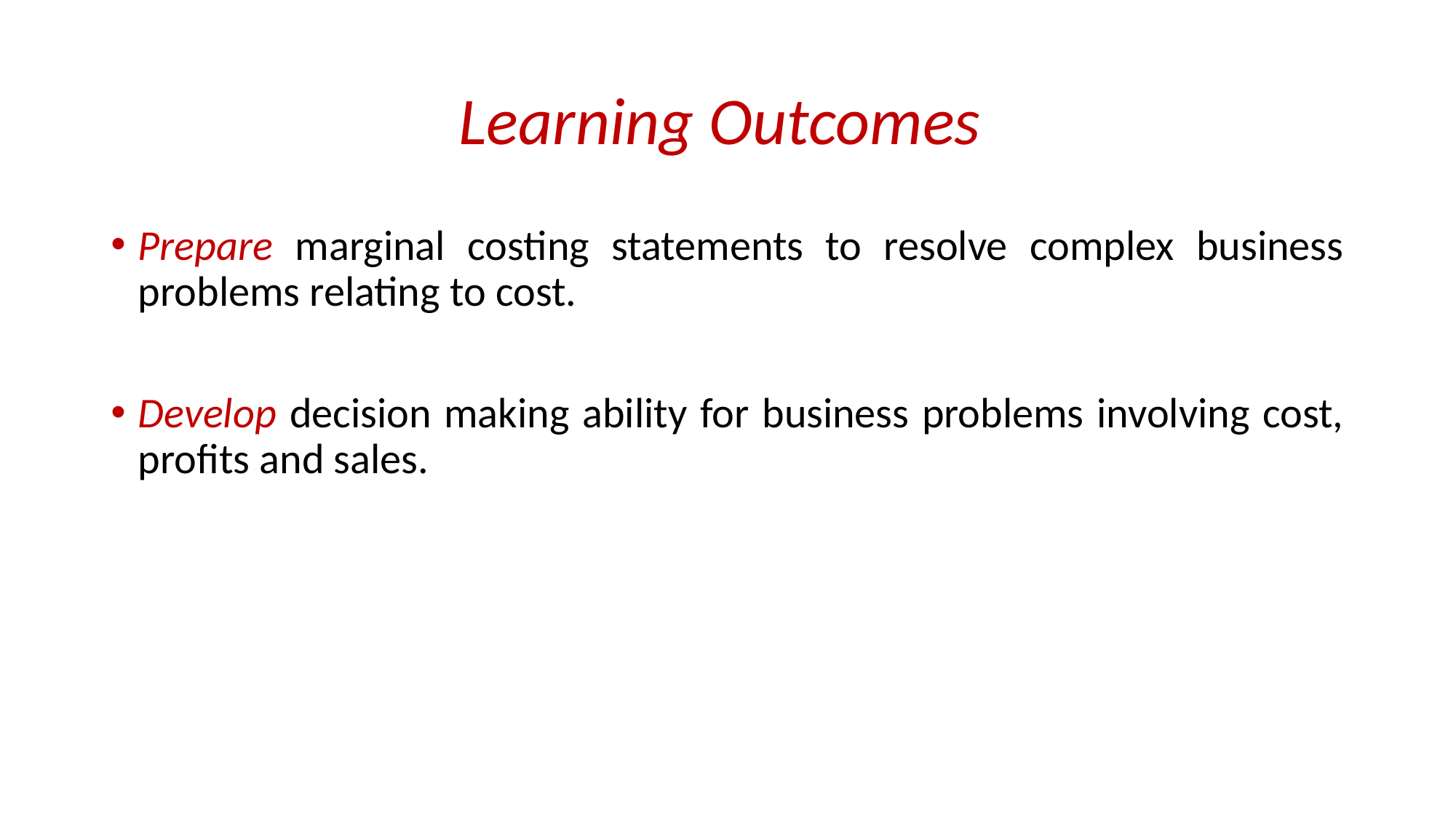

# Learning Outcomes
Prepare marginal costing statements to resolve complex business problems relating to cost.

Develop decision making ability for business problems involving cost, profits and sales.